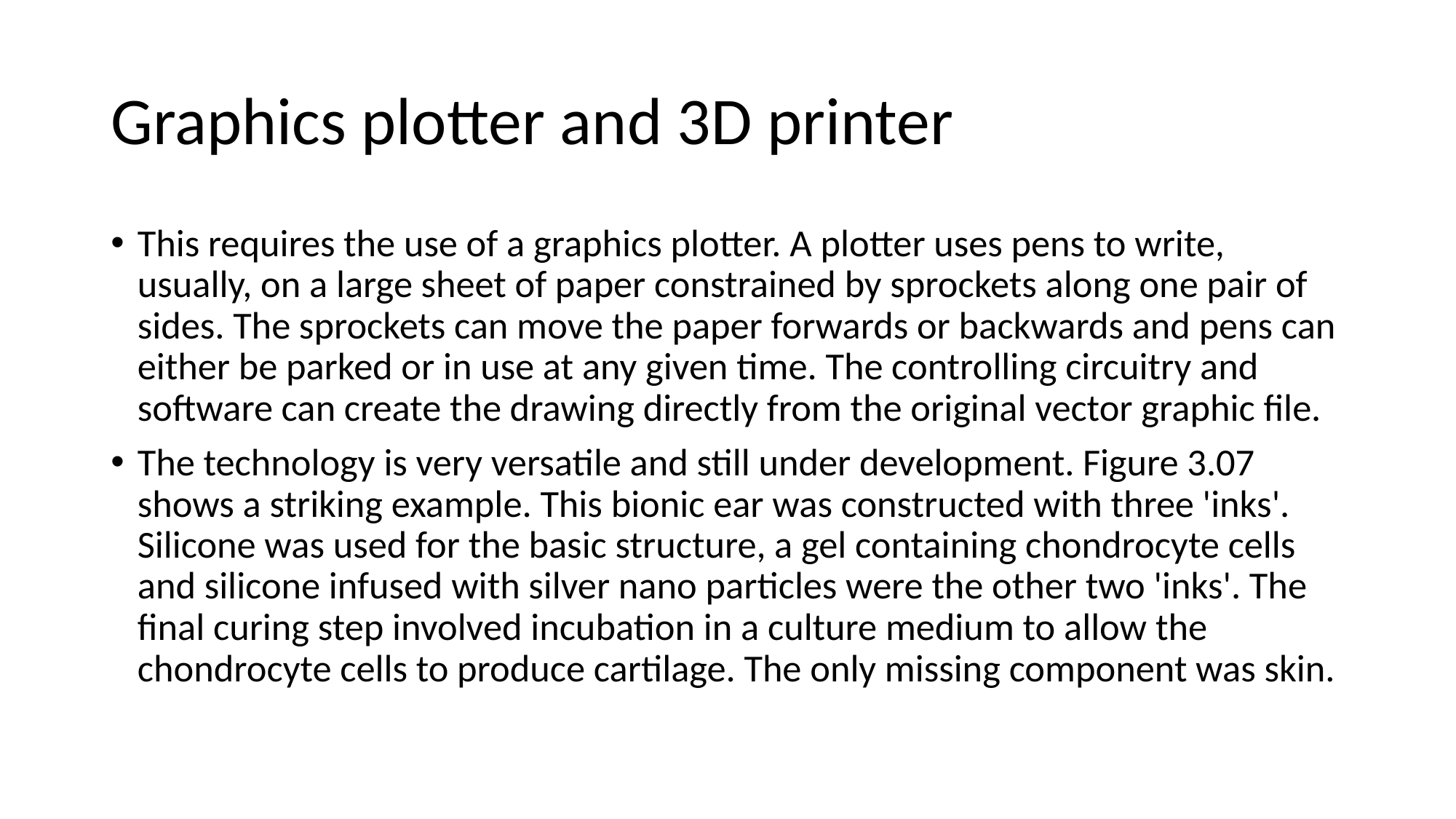

# Graphics plotter and 3D printer
This requires the use of a graphics plotter. A plotter uses pens to write, usually, on a large sheet of paper constrained by sprockets along one pair of sides. The sprockets can move the paper forwards or backwards and pens can either be parked or in use at any given time. The controlling circuitry and software can create the drawing directly from the original vector graphic file.
The technology is very versatile and still under development. Figure 3.07 shows a striking example. This bionic ear was constructed with three 'inks'. Silicone was used for the basic structure, a gel containing chondrocyte cells and silicone infused with silver nano particles were the other two 'inks'. The final curing step involved incubation in a culture medium to allow the chondrocyte cells to produce cartilage. The only missing component was skin.